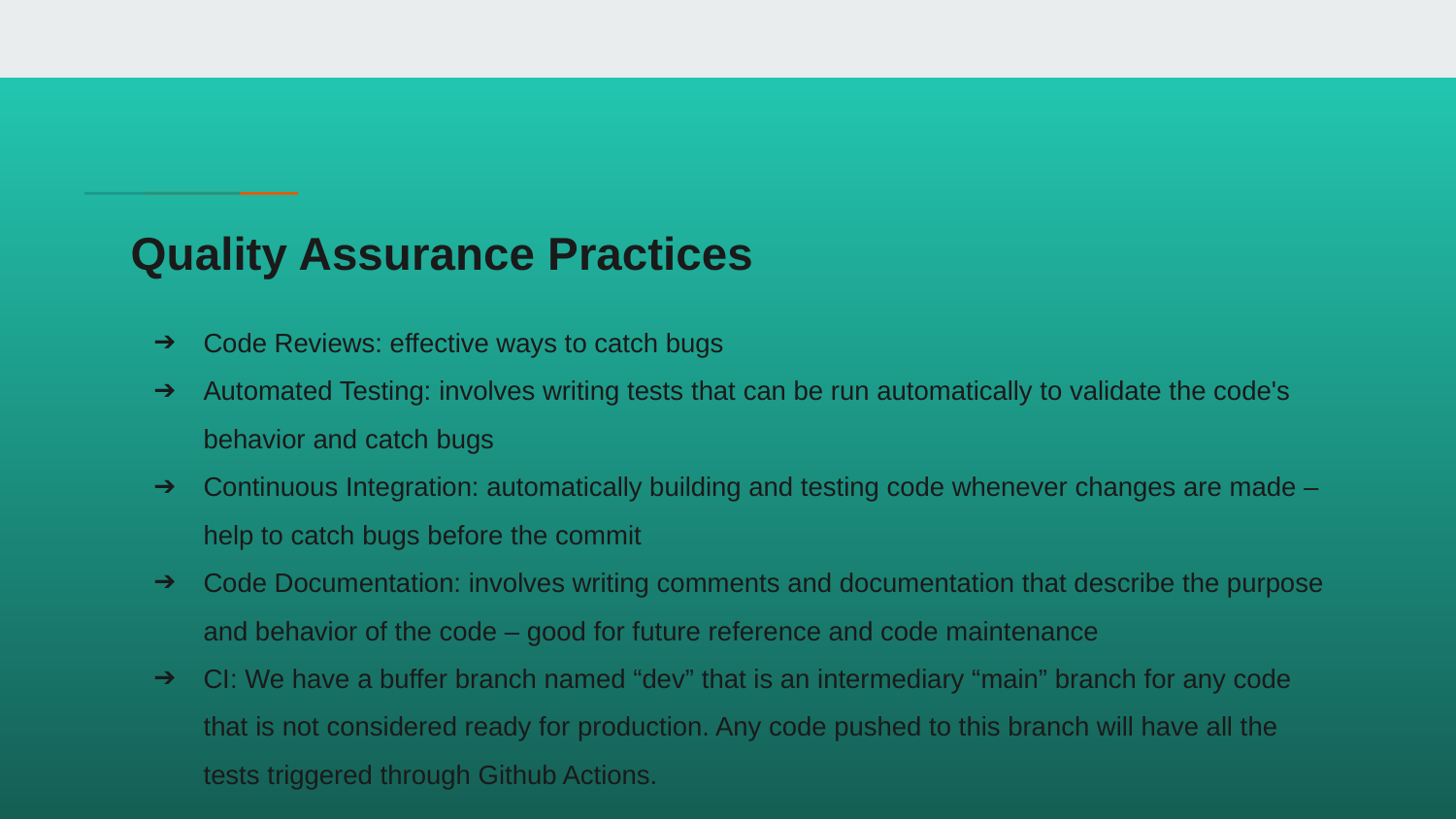

# Quality Assurance Practices
Code Reviews: effective ways to catch bugs
Automated Testing: involves writing tests that can be run automatically to validate the code's behavior and catch bugs
Continuous Integration: automatically building and testing code whenever changes are made – help to catch bugs before the commit
Code Documentation: involves writing comments and documentation that describe the purpose and behavior of the code – good for future reference and code maintenance
CI: We have a buffer branch named “dev” that is an intermediary “main” branch for any code that is not considered ready for production. Any code pushed to this branch will have all the tests triggered through Github Actions.